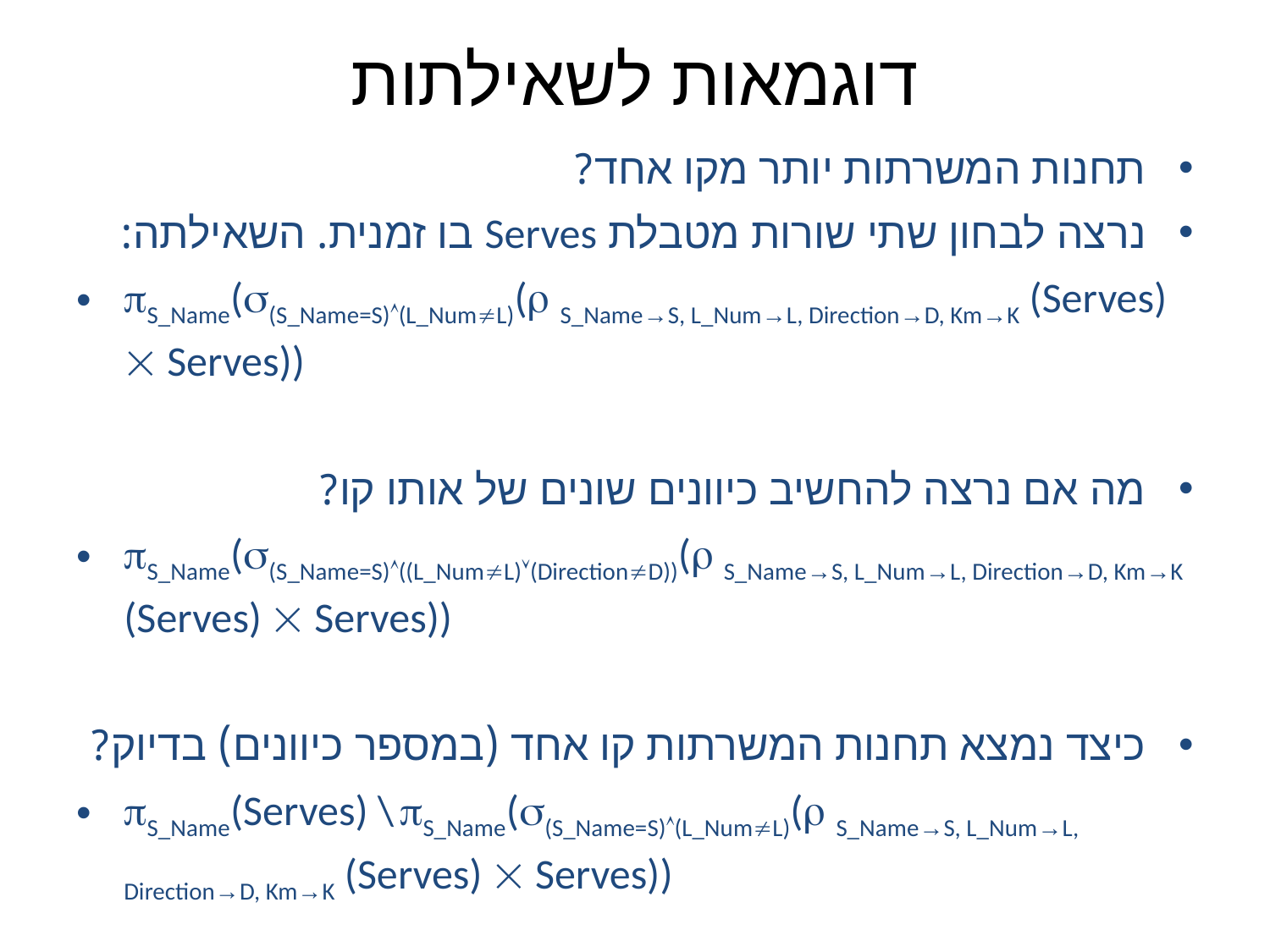

# דוגמאות לשאילתות
תחנות המשרתות יותר מקו אחד?
נרצה לבחון שתי שורות מטבלת Serves בו זמנית. השאילתה:
πS_Name(σ(S_Name=S)∧(L_Num≠L)(ρ S_Name→S, L_Num→L, Direction→D, Km→K (Serves) × Serves))

מה אם נרצה להחשיב כיוונים שונים של אותו קו?
πS_Name(σ(S_Name=S)∧((L_Num≠L)∨(Direction≠D))(ρ S_Name→S, L_Num→L, Direction→D, Km→K (Serves) × Serves))

כיצד נמצא תחנות המשרתות קו אחד (במספר כיוונים) בדיוק?
πS_Name(Serves) \ πS_Name(σ(S_Name=S)∧(L_Num≠L)(ρ S_Name→S, L_Num→L, Direction→D, Km→K (Serves) × Serves))